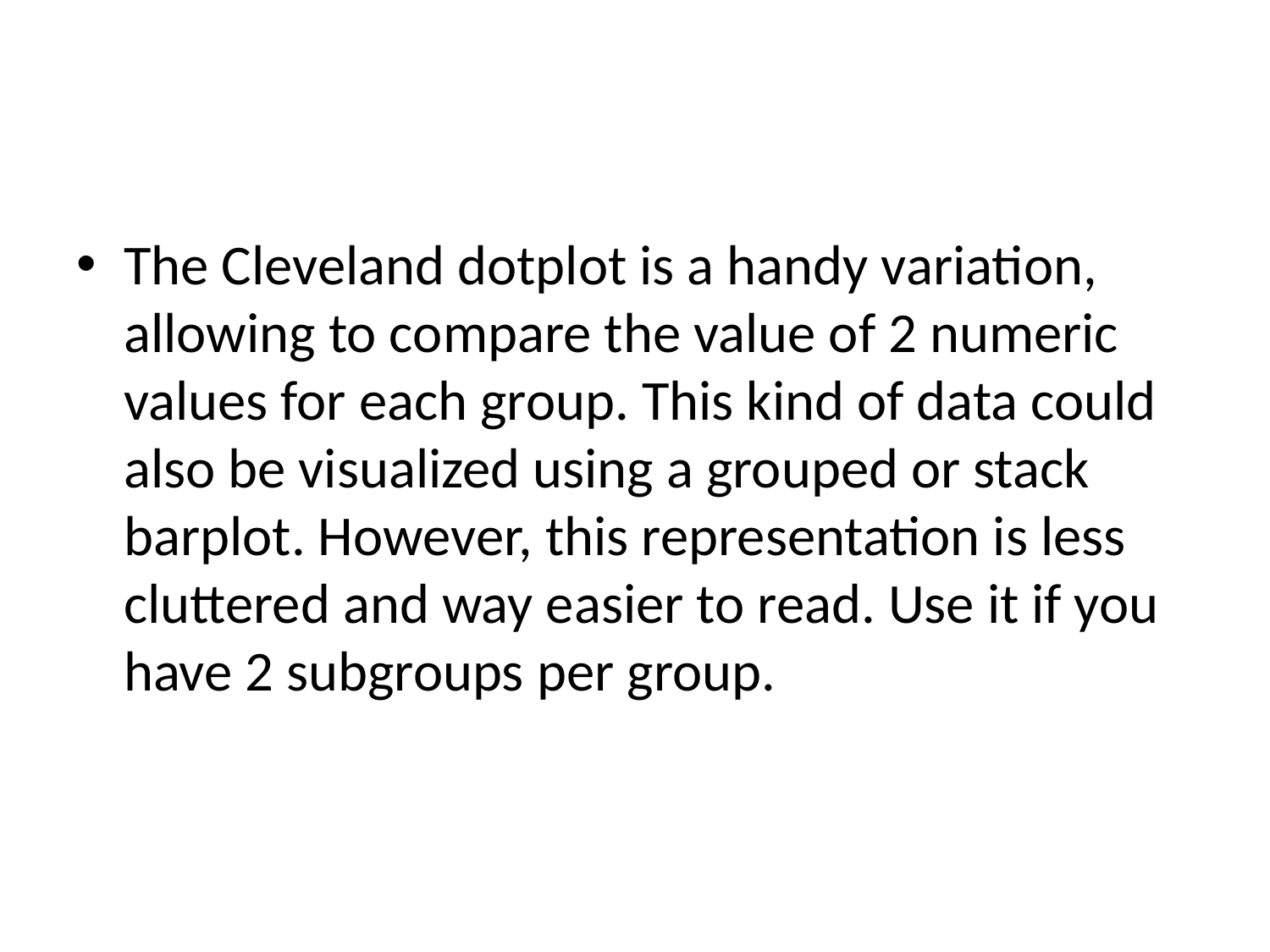

#
The Cleveland dotplot is a handy variation, allowing to compare the value of 2 numeric values for each group. This kind of data could also be visualized using a grouped or stack barplot. However, this representation is less cluttered and way easier to read. Use it if you have 2 subgroups per group.